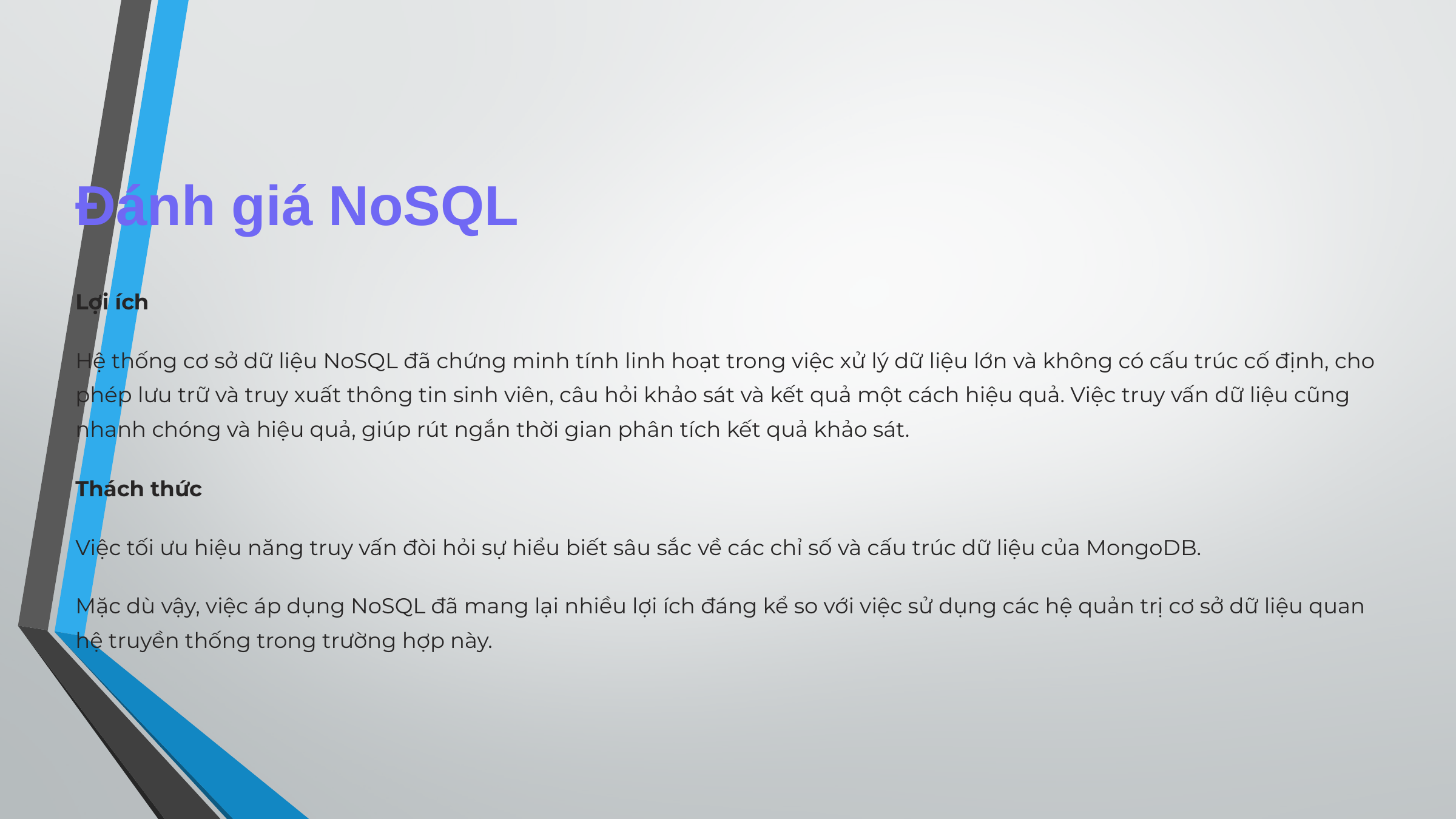

Đánh giá NoSQL
Lợi ích
Hệ thống cơ sở dữ liệu NoSQL đã chứng minh tính linh hoạt trong việc xử lý dữ liệu lớn và không có cấu trúc cố định, cho phép lưu trữ và truy xuất thông tin sinh viên, câu hỏi khảo sát và kết quả một cách hiệu quả. Việc truy vấn dữ liệu cũng nhanh chóng và hiệu quả, giúp rút ngắn thời gian phân tích kết quả khảo sát.
Thách thức
Việc tối ưu hiệu năng truy vấn đòi hỏi sự hiểu biết sâu sắc về các chỉ số và cấu trúc dữ liệu của MongoDB.
Mặc dù vậy, việc áp dụng NoSQL đã mang lại nhiều lợi ích đáng kể so với việc sử dụng các hệ quản trị cơ sở dữ liệu quan hệ truyền thống trong trường hợp này.